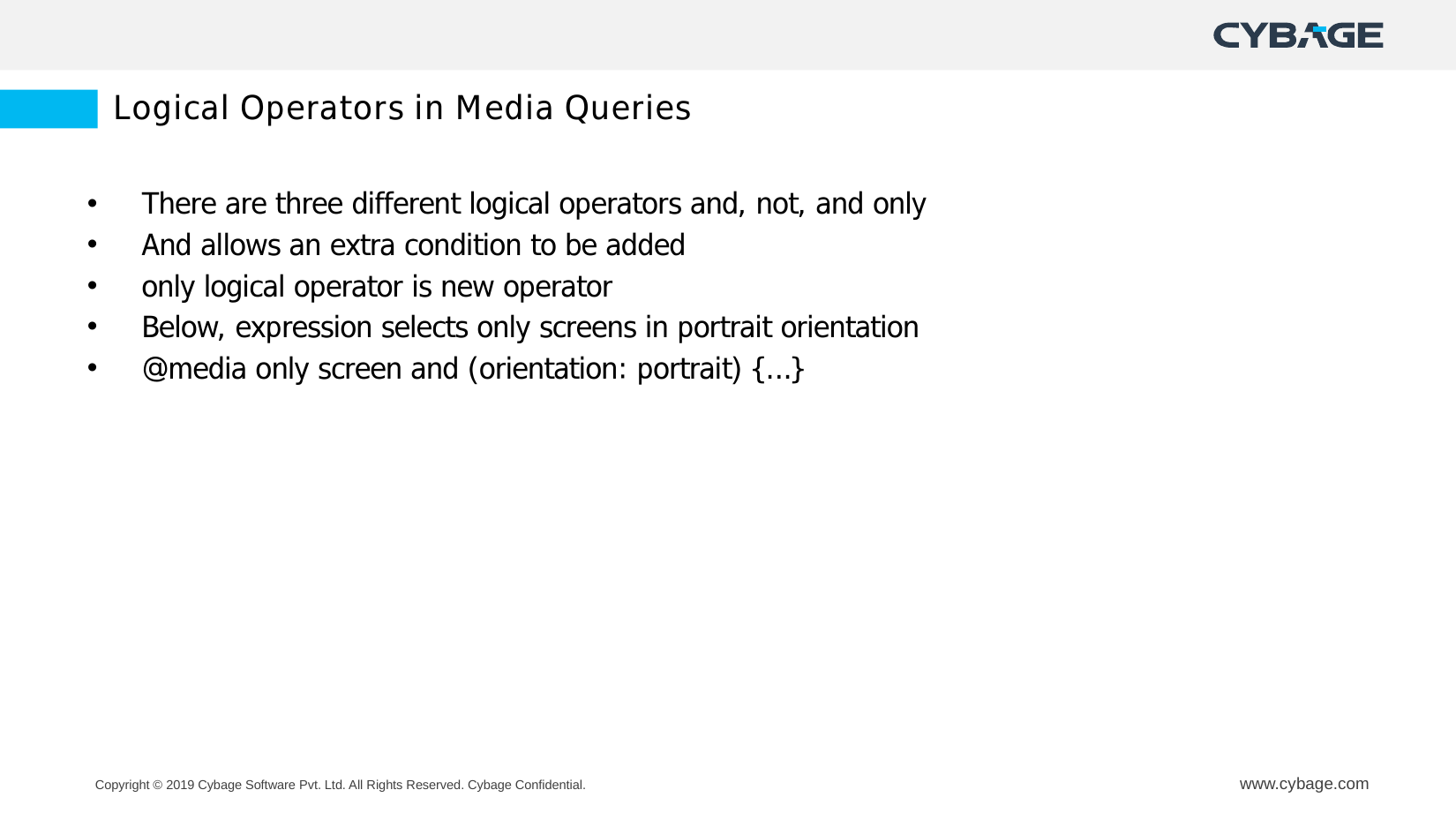

# Logical Operators in Media Queries
There are three different logical operators and, not, and only
And allows an extra condition to be added
only logical operator is new operator
Below, expression selects only screens in portrait orientation
@media only screen and (orientation: portrait) {...}